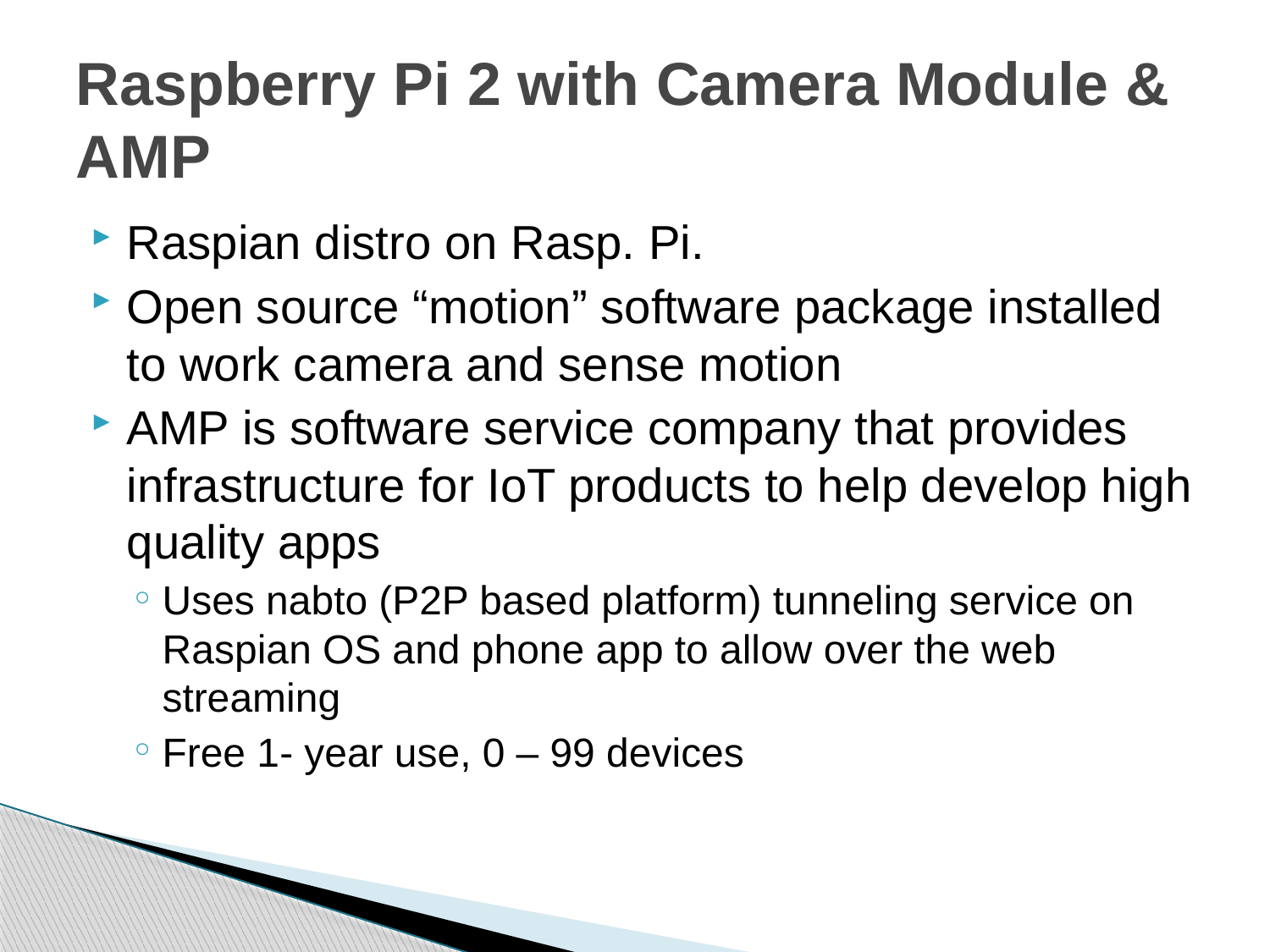

# Raspberry Pi 2 with Camera Module & AMP
Raspian distro on Rasp. Pi.
Open source “motion” software package installed to work camera and sense motion
AMP is software service company that provides infrastructure for IoT products to help develop high quality apps
Uses nabto (P2P based platform) tunneling service on Raspian OS and phone app to allow over the web streaming
Free 1- year use, 0 – 99 devices